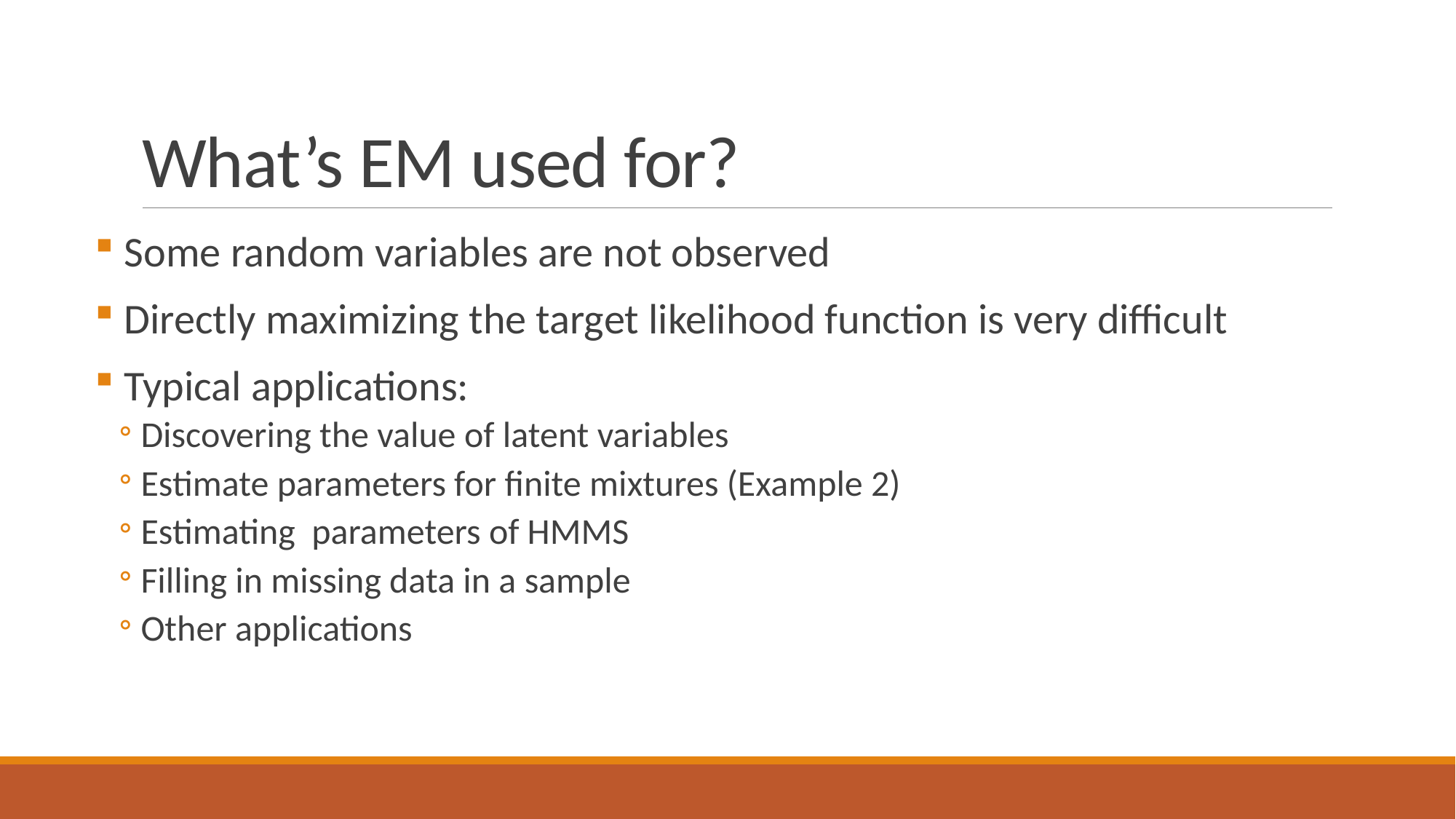

# What’s EM used for?

 Some random variables are not observed
 Directly maximizing the target likelihood function is very difficult
 Typical applications:
Discovering the value of latent variables
Estimate parameters for finite mixtures (Example 2)
Estimating  parameters of HMMS
Filling in missing data in a sample
Other applications